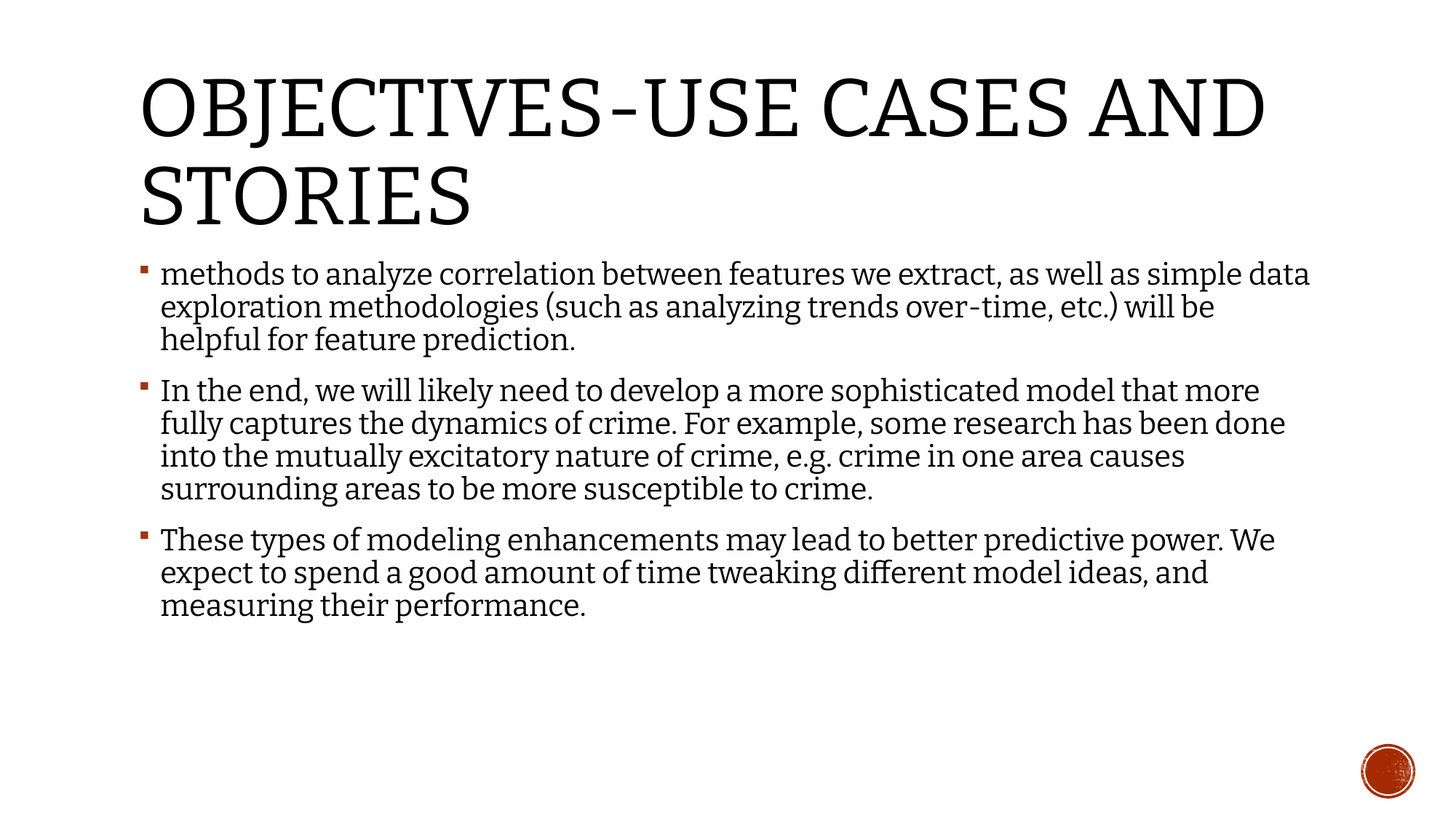

# Objectives-use cases and stories
methods to analyze correlation between features we extract, as well as simple data exploration methodologies (such as analyzing trends over-time, etc.) will be helpful for feature prediction.
In the end, we will likely need to develop a more sophisticated model that more fully captures the dynamics of crime. For example, some research has been done into the mutually excitatory nature of crime, e.g. crime in one area causes surrounding areas to be more susceptible to crime.
These types of modeling enhancements may lead to better predictive power. We expect to spend a good amount of time tweaking different model ideas, and measuring their performance.